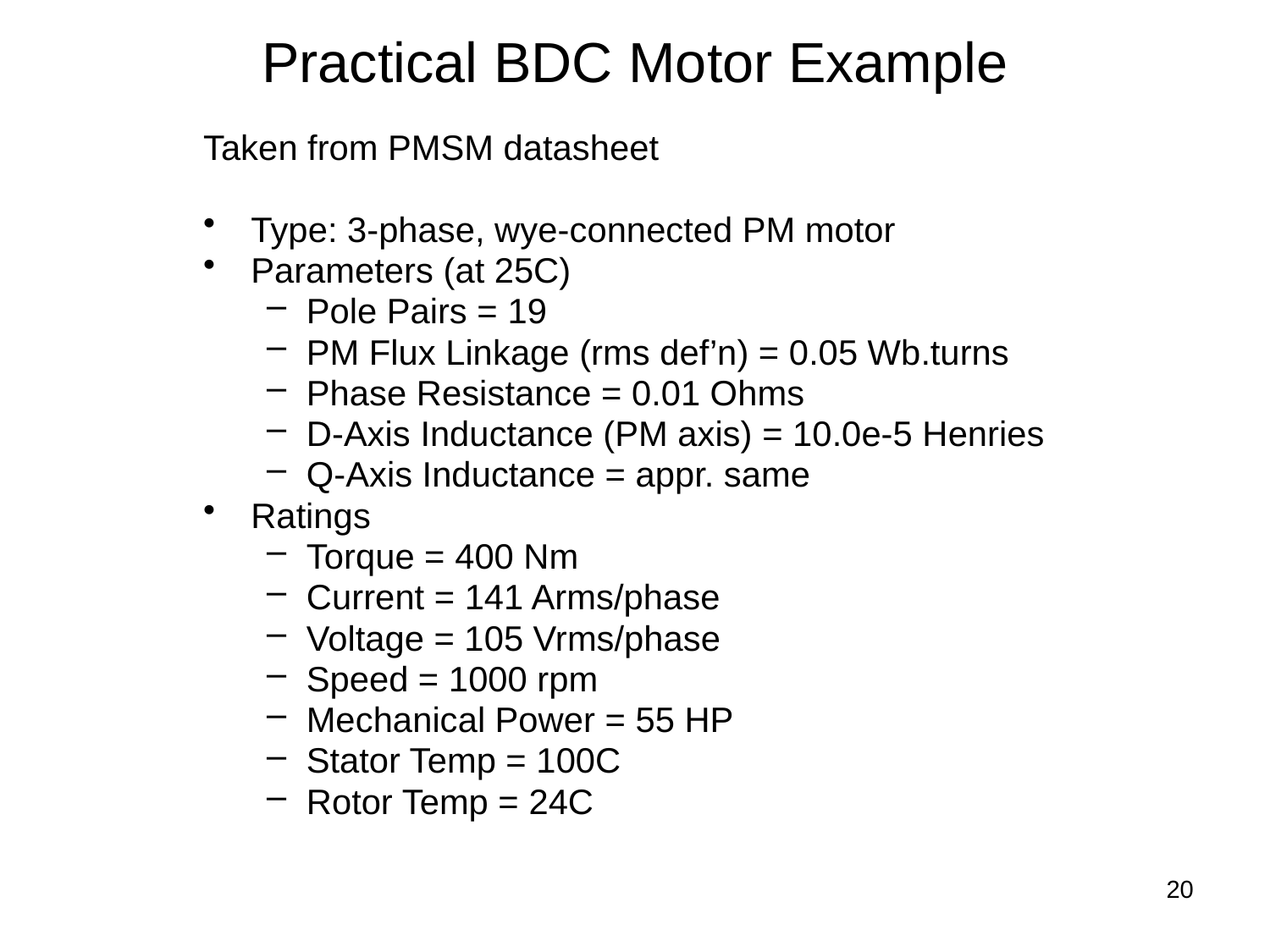

Practical BDC Motor Example
Taken from PMSM datasheet

Type: 3-phase, wye-connected PM motor
Parameters (at 25C)
Pole Pairs = 19
PM Flux Linkage (rms def’n) = 0.05 Wb.turns
Phase Resistance = 0.01 Ohms
D-Axis Inductance (PM axis) = 10.0e-5 Henries
Q-Axis Inductance = appr. same
Ratings
Torque = 400 Nm
Current = 141 Arms/phase
Voltage = 105 Vrms/phase
Speed = 1000 rpm
Mechanical Power = 55 HP
Stator Temp = 100C
Rotor Temp = 24C
20